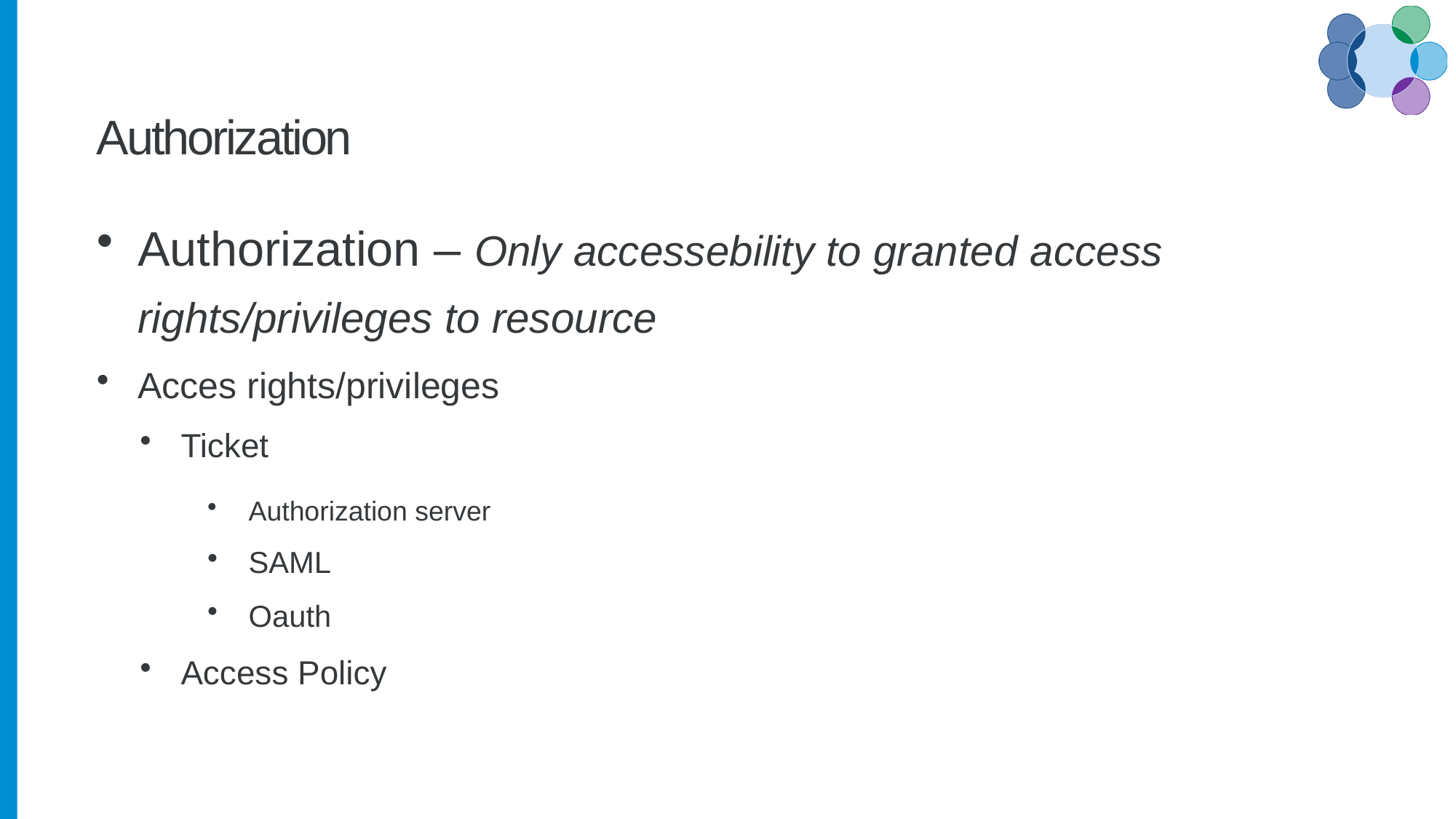

# Authorization
Authorization – Only accessebility to granted access rights/privileges to resource
Acces rights/privileges
Ticket
Authorization server
SAML
Oauth
Access Policy